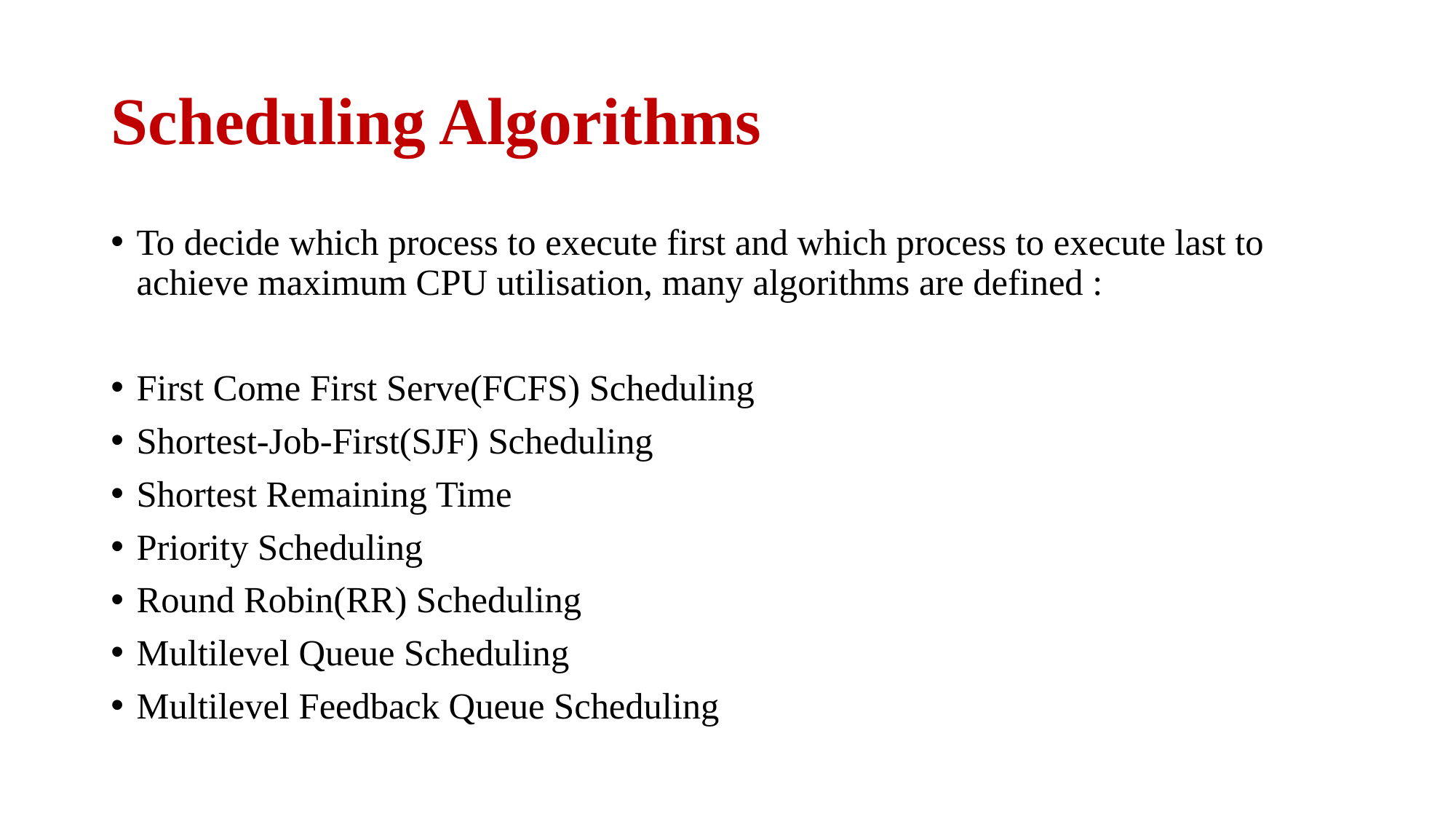

# Scheduling Algorithms
To decide which process to execute first and which process to execute last to achieve maximum CPU utilisation, many algorithms are defined :

First Come First Serve(FCFS) Scheduling
Shortest-Job-First(SJF) Scheduling
Shortest Remaining Time
Priority Scheduling
Round Robin(RR) Scheduling
Multilevel Queue Scheduling
Multilevel Feedback Queue Scheduling